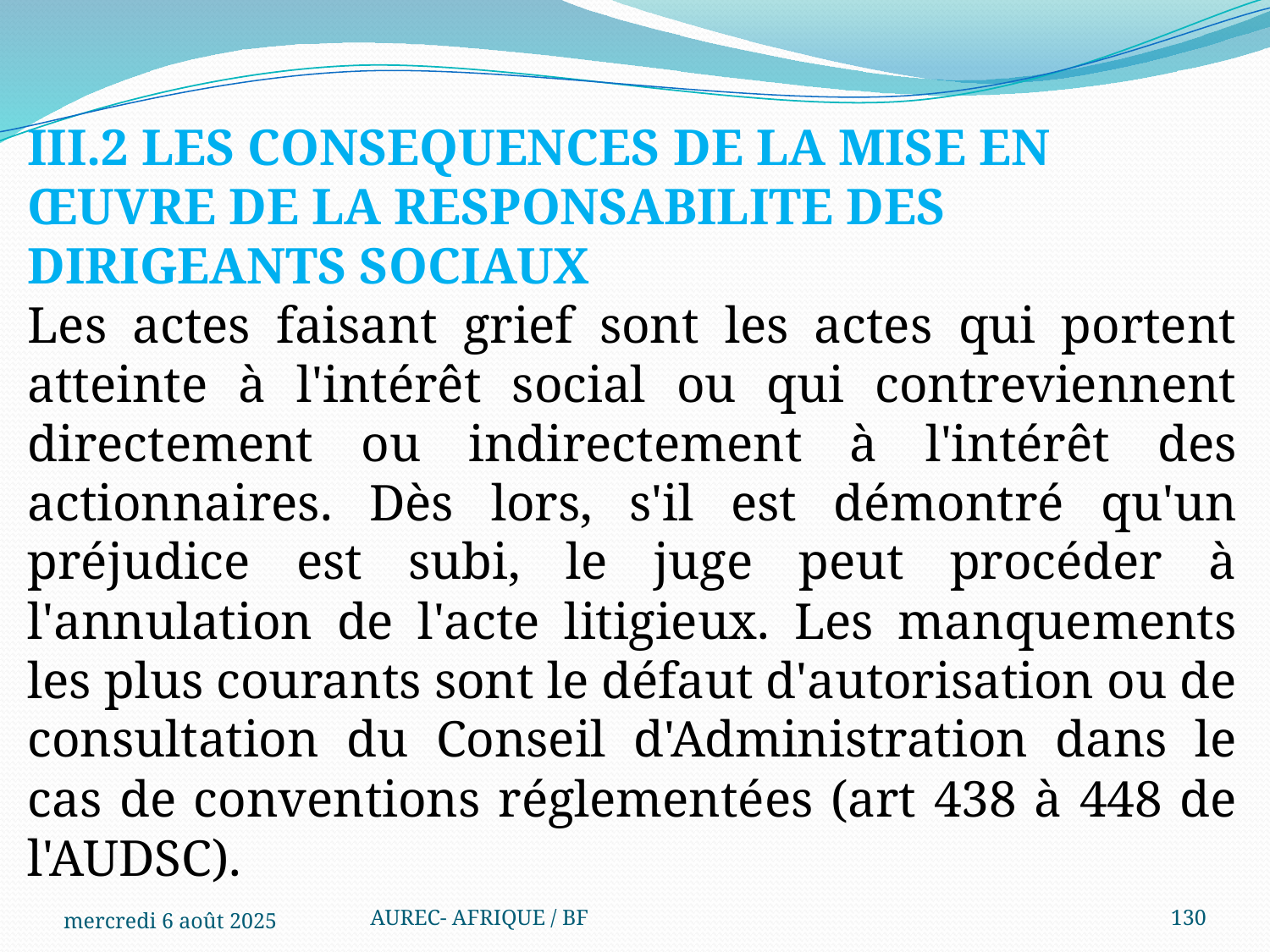

III.2 LES CONSEQUENCES DE LA MISE EN ŒUVRE DE LA RESPONSABILITE DES DIRIGEANTS SOCIAUX
Les actes faisant grief sont les actes qui portent atteinte à l'intérêt social ou qui contreviennent directement ou indirectement à l'intérêt des actionnaires. Dès lors, s'il est démontré qu'un préjudice est subi, le juge peut procéder à l'annulation de l'acte litigieux. Les manquements les plus courants sont le défaut d'autorisation ou de consultation du Conseil d'Administration dans le cas de conventions réglementées (art 438 à 448 de l'AUDSC).

mercredi 6 août 2025
AUREC- AFRIQUE / BF
130